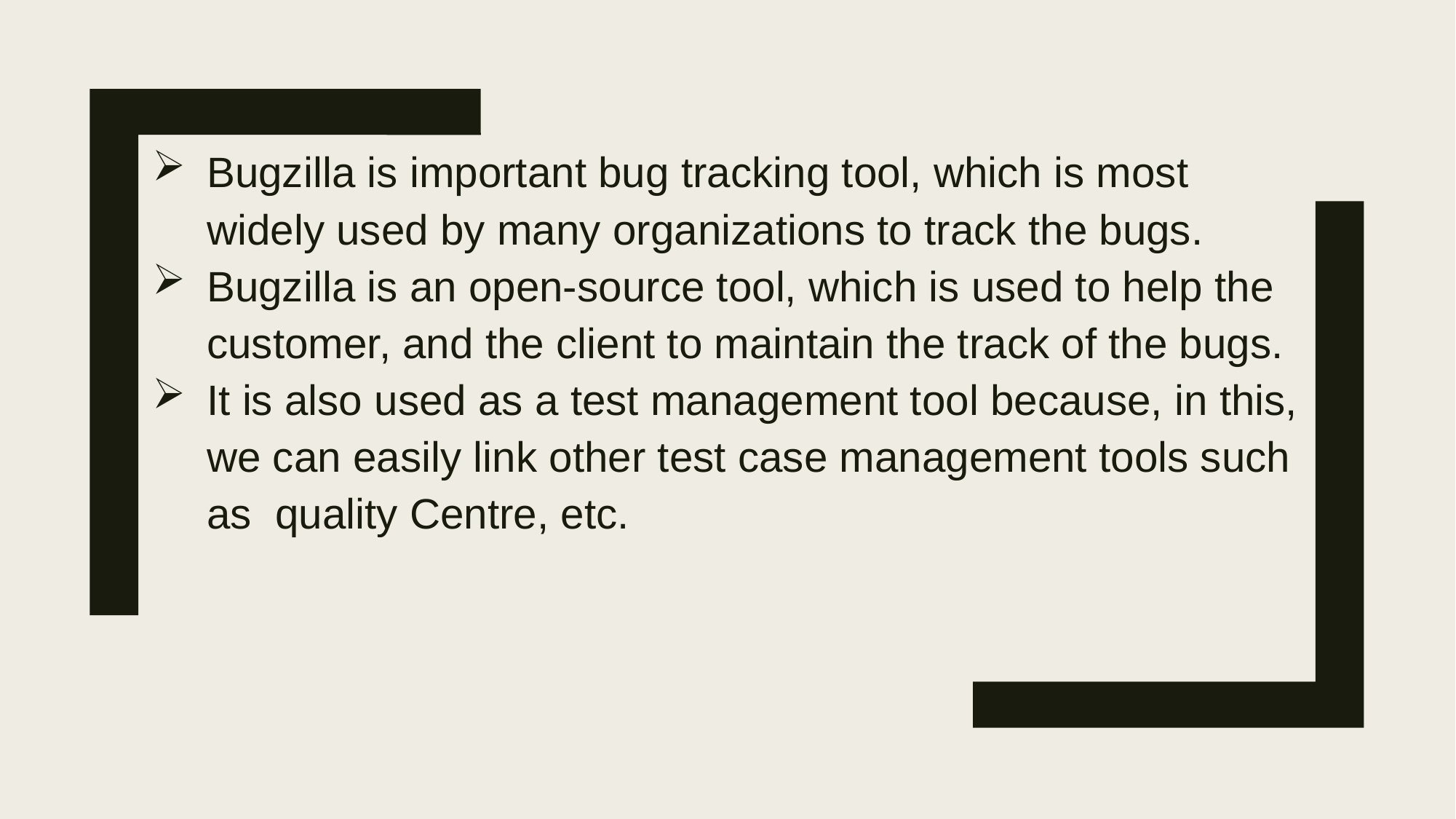

Bugzilla is important bug tracking tool, which is most widely used by many organizations to track the bugs.
Bugzilla is an open-source tool, which is used to help the customer, and the client to maintain the track of the bugs.
It is also used as a test management tool because, in this, we can easily link other test case management tools such as  quality Centre, etc.